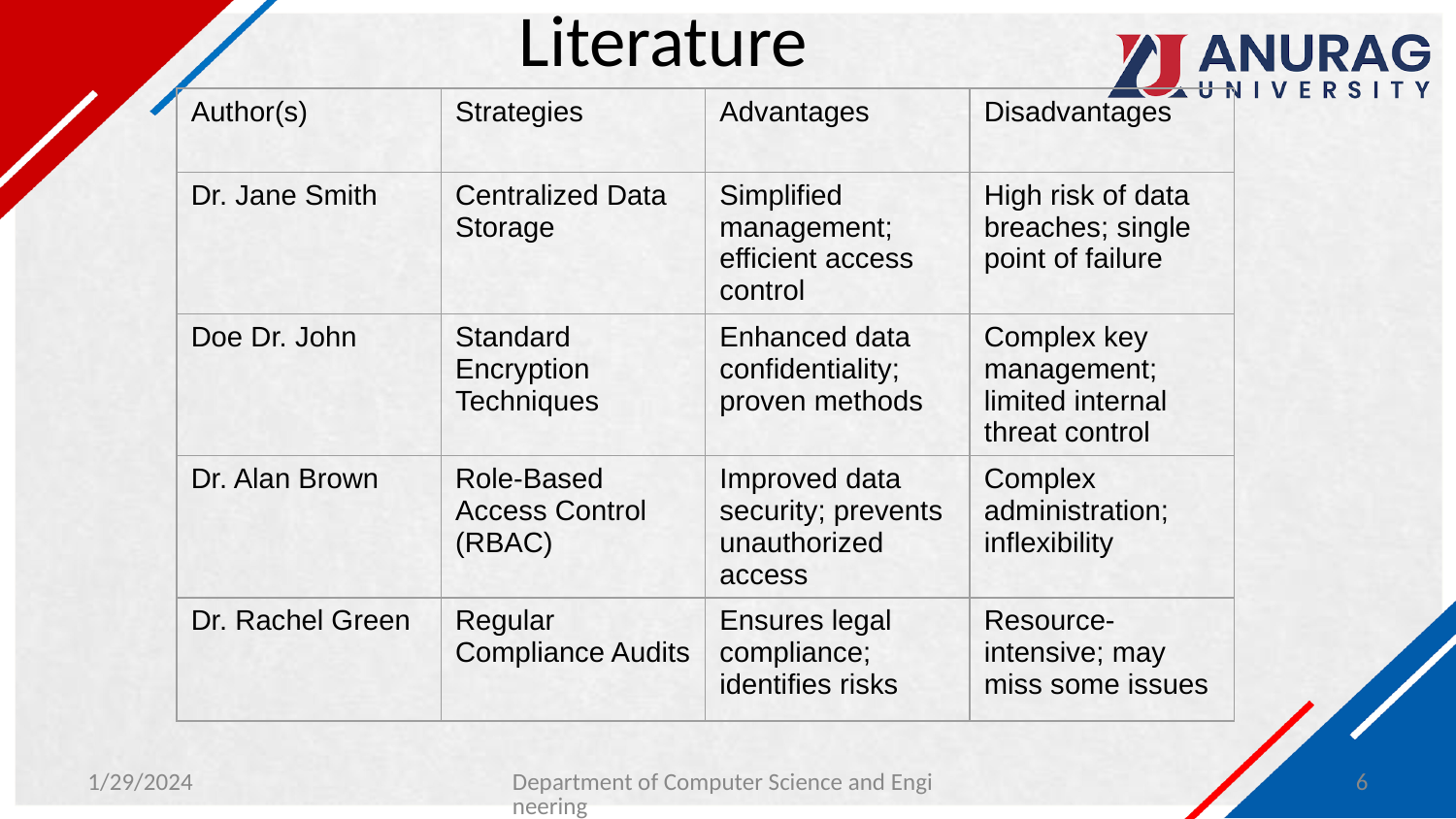

# Literature
| Author(s) | Strategies | Advantages | Disadvantages |
| --- | --- | --- | --- |
| Dr. Jane Smith | Centralized Data Storage | Simplified management; efficient access control | High risk of data breaches; single point of failure |
| Doe Dr. John | Standard Encryption Techniques | Enhanced data confidentiality; proven methods | Complex key management; limited internal threat control |
| Dr. Alan Brown | Role-Based Access Control (RBAC) | Improved data security; prevents unauthorized access | Complex administration; inflexibility |
| Dr. Rachel Green | Regular Compliance Audits | Ensures legal compliance; identifies risks | Resource-intensive; may miss some issues |

1/29/2024
Department of Computer Science and Engineering
6